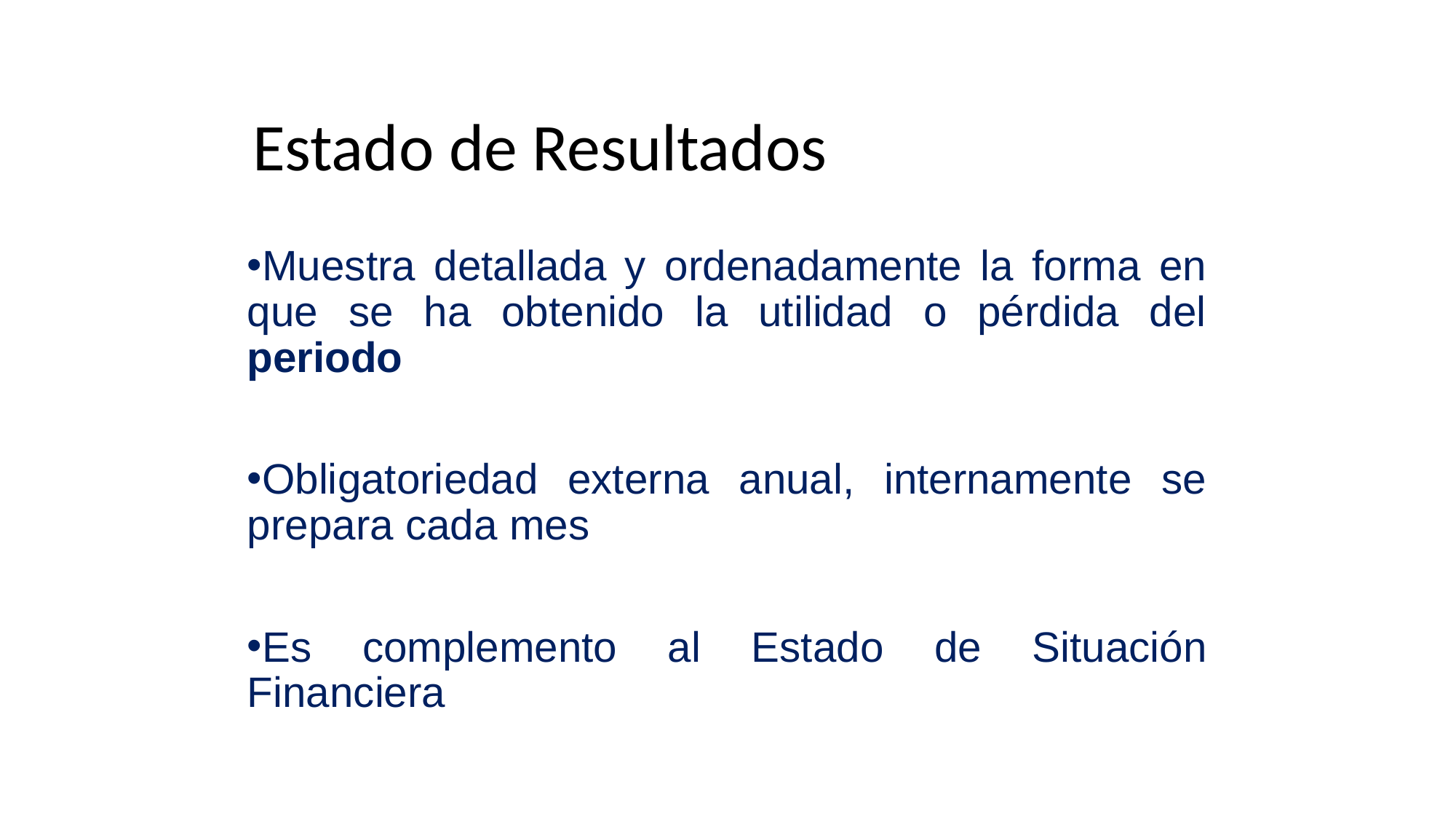

# Estado de Resultados
Muestra detallada y ordenadamente la forma en que se ha obtenido la utilidad o pérdida del periodo

Obligatoriedad externa anual, internamente se prepara cada mes

Es complemento al Estado de Situación Financiera